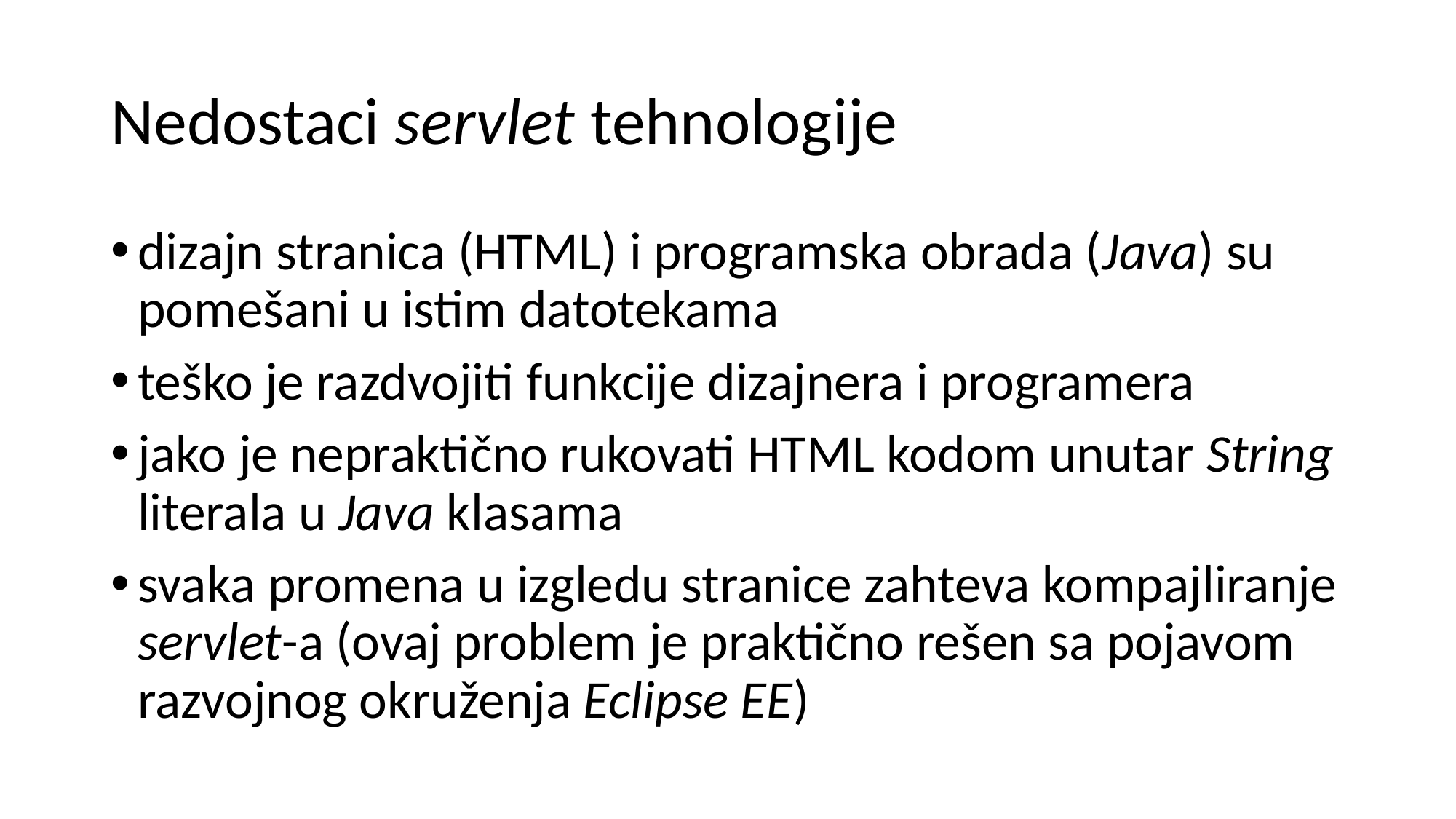

# Nedostaci servlet tehnologije
dizajn stranica (HTML) i programska obrada (Java) su pomešani u istim datotekama
teško je razdvojiti funkcije dizajnera i programera
jako je nepraktično rukovati HTML kodom unutar String literala u Java klasama
svaka promena u izgledu stranice zahteva kompajliranje servlet-a (ovaj problem je praktično rešen sa pojavom razvojnog okruženja Eclipse EE)